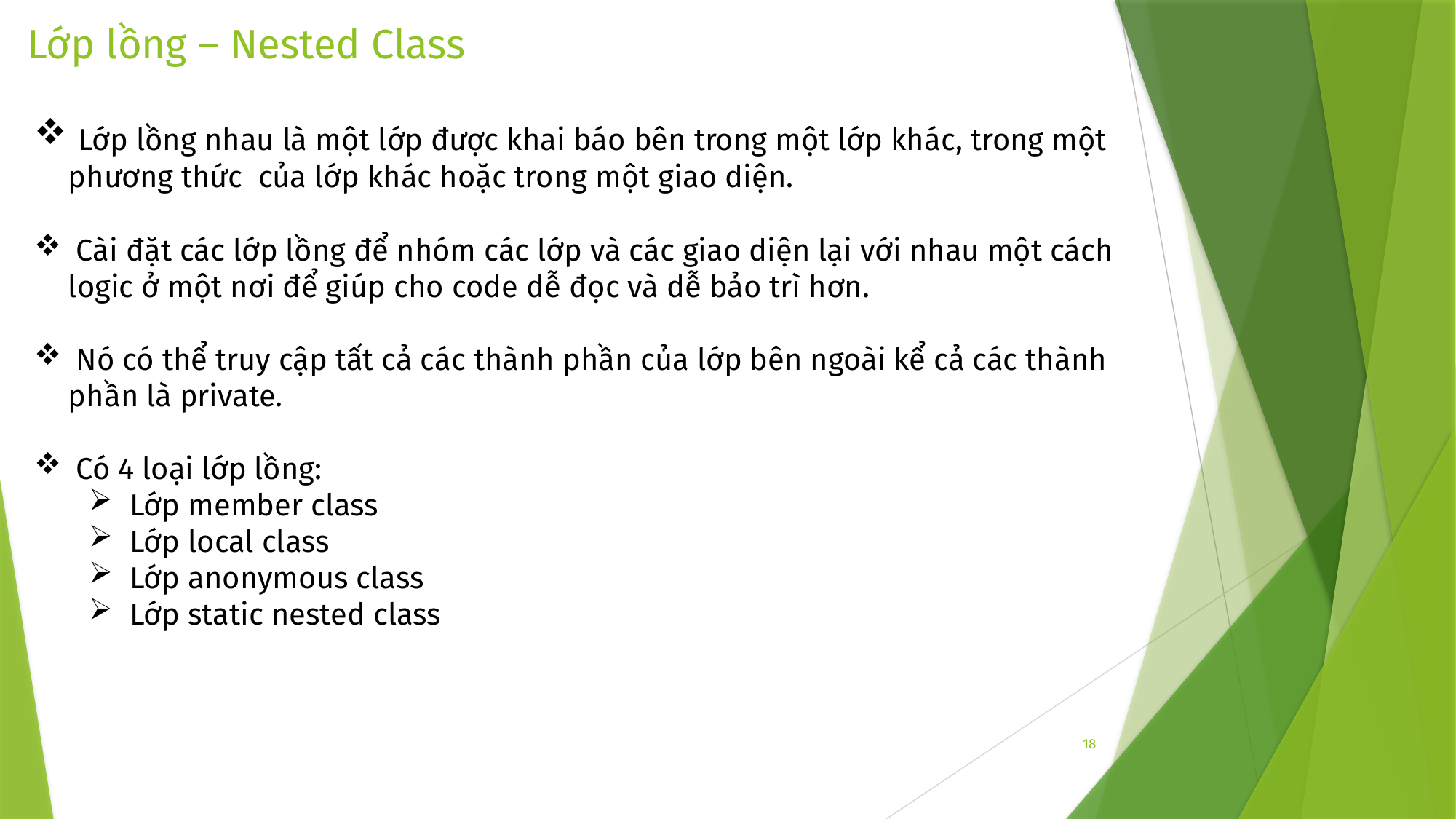

# Lớp lồng – Nested Class
 Lớp lồng nhau là một lớp được khai báo bên trong một lớp khác, trong một phương thức  của lớp khác hoặc trong một giao diện.

 Cài đặt các lớp lồng để nhóm các lớp và các giao diện lại với nhau một cách logic ở một nơi để giúp cho code dễ đọc và dễ bảo trì hơn.

 Nó có thể truy cập tất cả các thành phần của lớp bên ngoài kể cả các thành phần là private.

 Có 4 loại lớp lồng:
Lớp member class
Lớp local class
Lớp anonymous class
Lớp static nested class

18